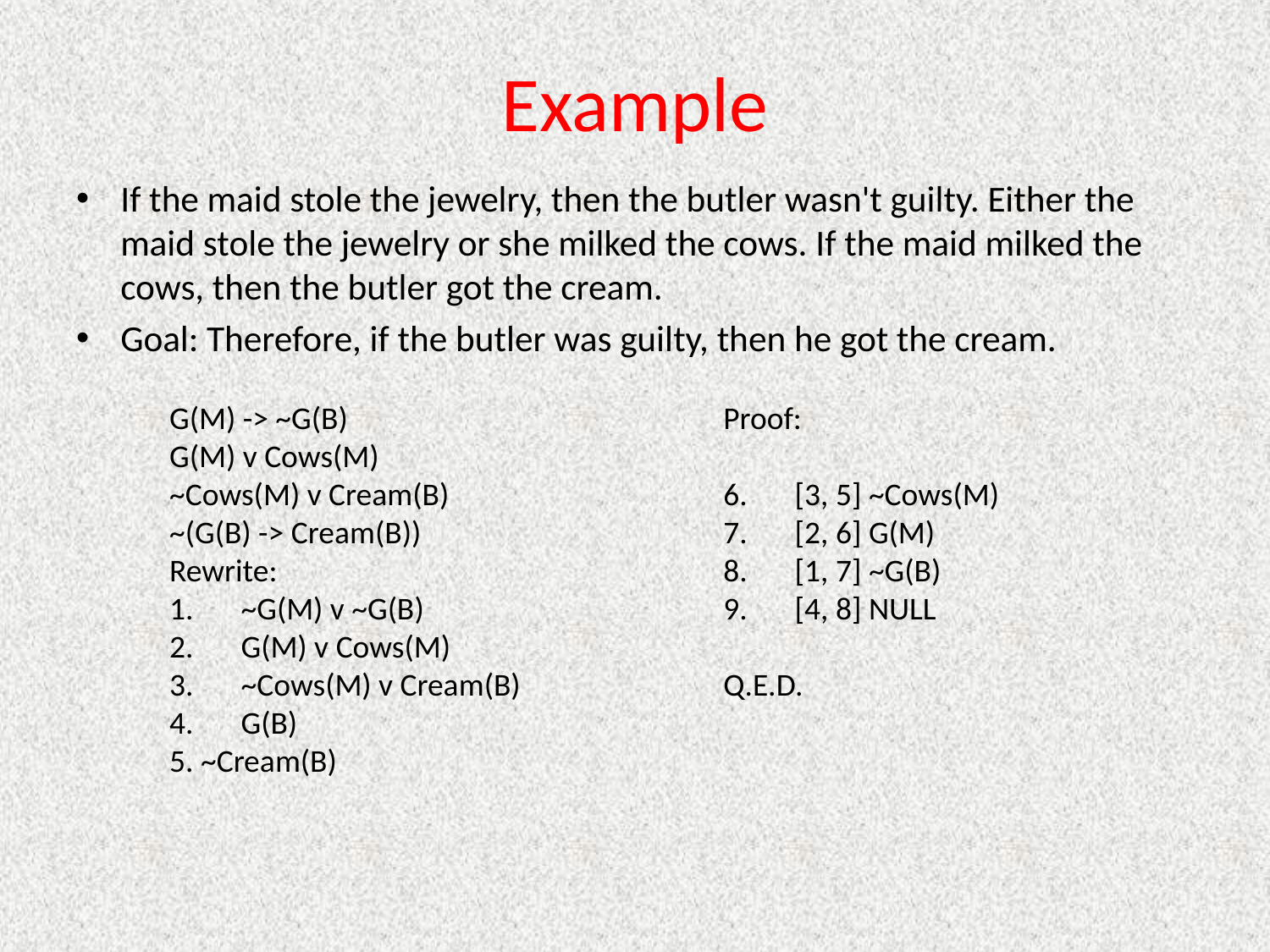

# Example
If the maid stole the jewelry, then the butler wasn't guilty. Either the maid stole the jewelry or she milked the cows. If the maid milked the cows, then the butler got the cream.
Goal: Therefore, if the butler was guilty, then he got the cream.

G(M) -> ~G(B)
G(M) v Cows(M)
~Cows(M) v Cream(B)
~(G(B) -> Cream(B))
Rewrite:
~G(M) v ~G(B)
G(M) v Cows(M)
~Cows(M) v Cream(B)
G(B)
5. ~Cream(B)
Proof:

[3, 5] ~Cows(M)
[2, 6] G(M)
[1, 7] ~G(B)
[4, 8] NULL

Q.E.D.